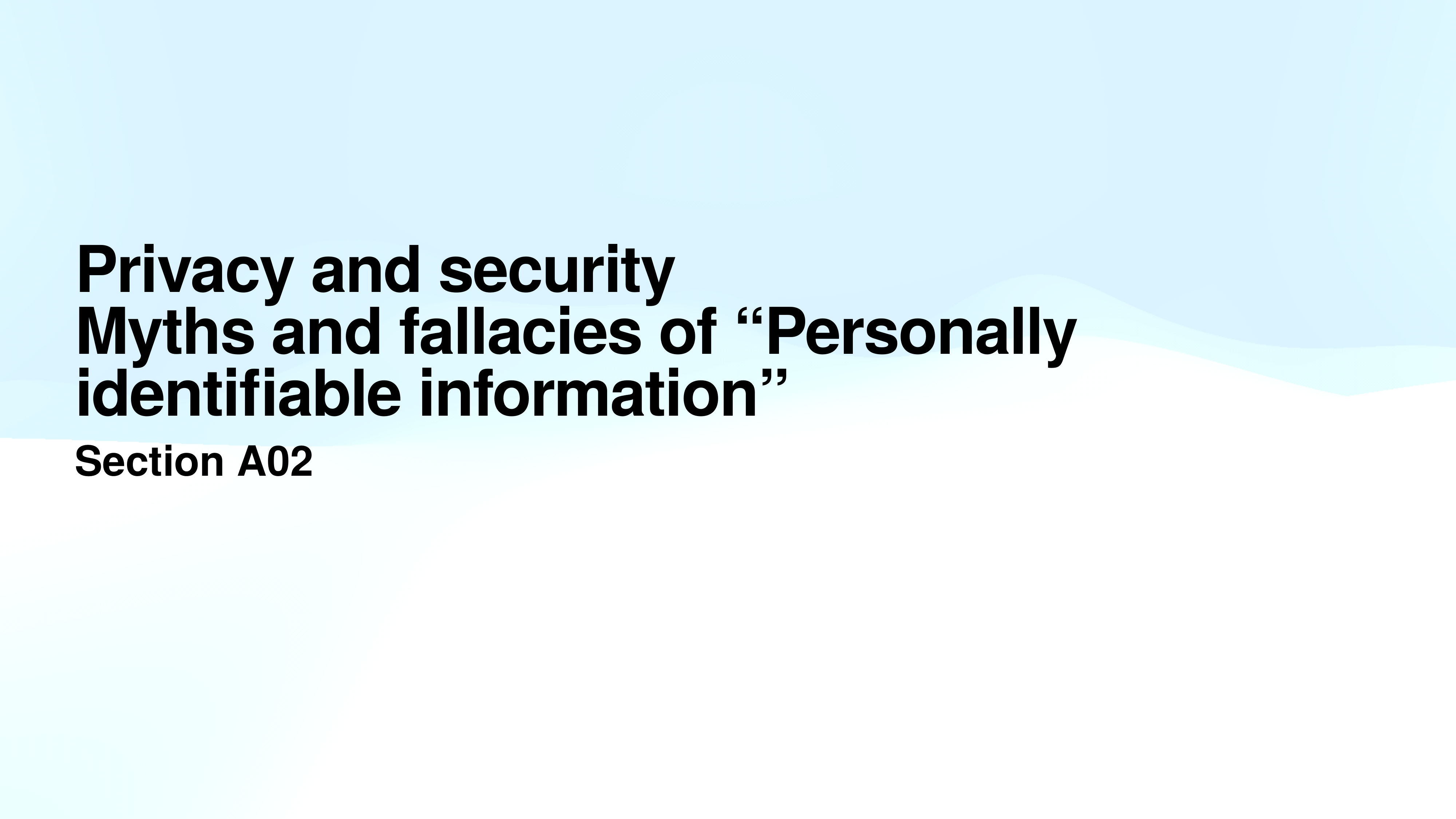

# Privacy and security
Myths and fallacies of “Personally identifiable information”
Section A02